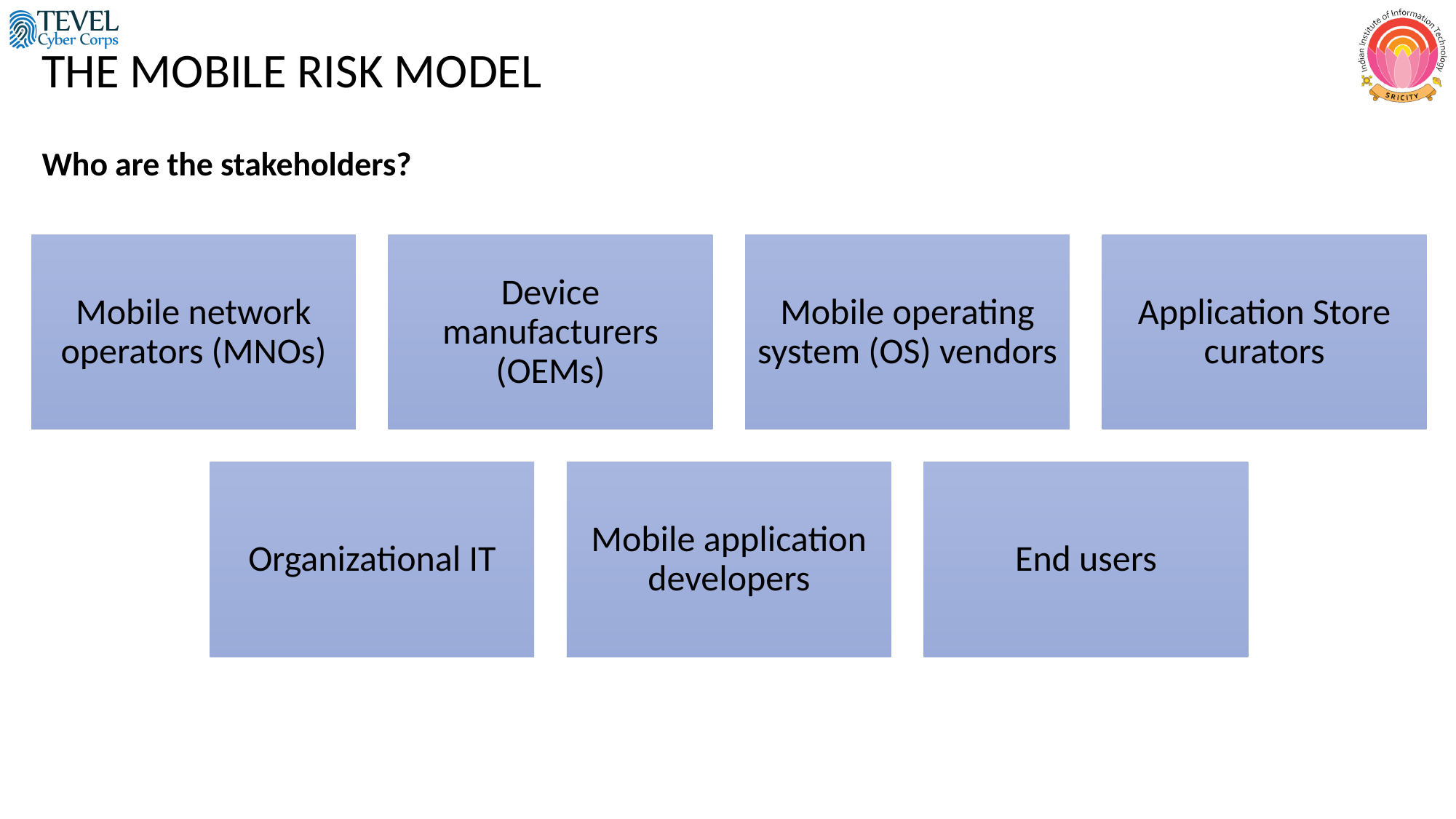

# THE MOBILE RISK MODEL
Who are the stakeholders?
Mobile network operators (MNOs)
Device manufacturers (OEMs)
Mobile operating system (OS) vendors
Application Store curators
Organizational IT
Mobile application developers
End users